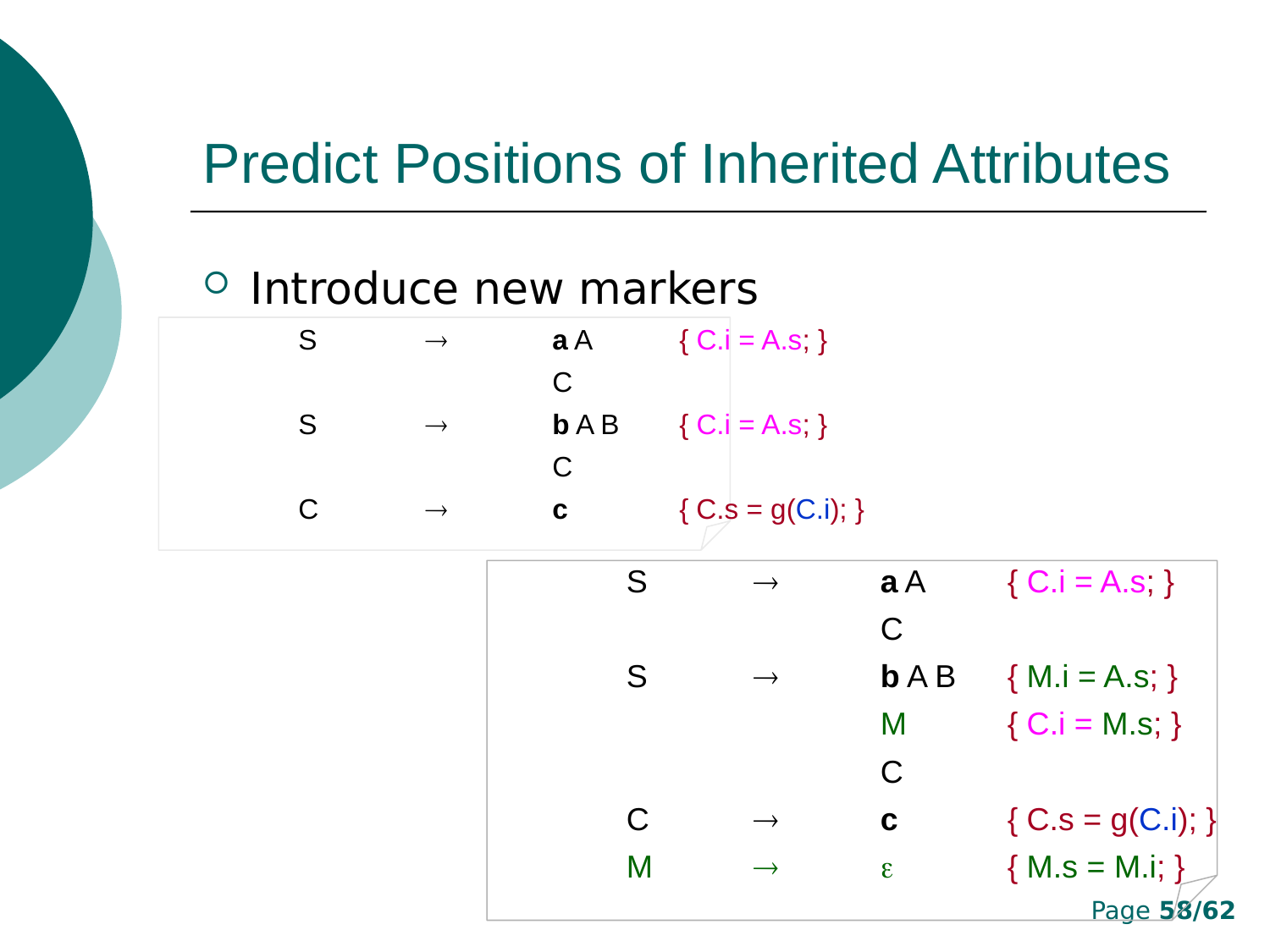

# Predict Positions of Inherited Attributes
Introduce new markers
	S	→	a A	{ C.i = A.s; }
			C
	S	→	b A B	{ C.i = A.s; }
			C
	C	→	c	{ C.s = g(C.i); }
	S	→	a A	{ C.i = A.s; }
			C
	S	→	b A B	{ M.i = A.s; }
			M	{ C.i = M.s; }
			C
	C	→	c	{ C.s = g(C.i); }
	M	→	ε	{ M.s = M.i; }